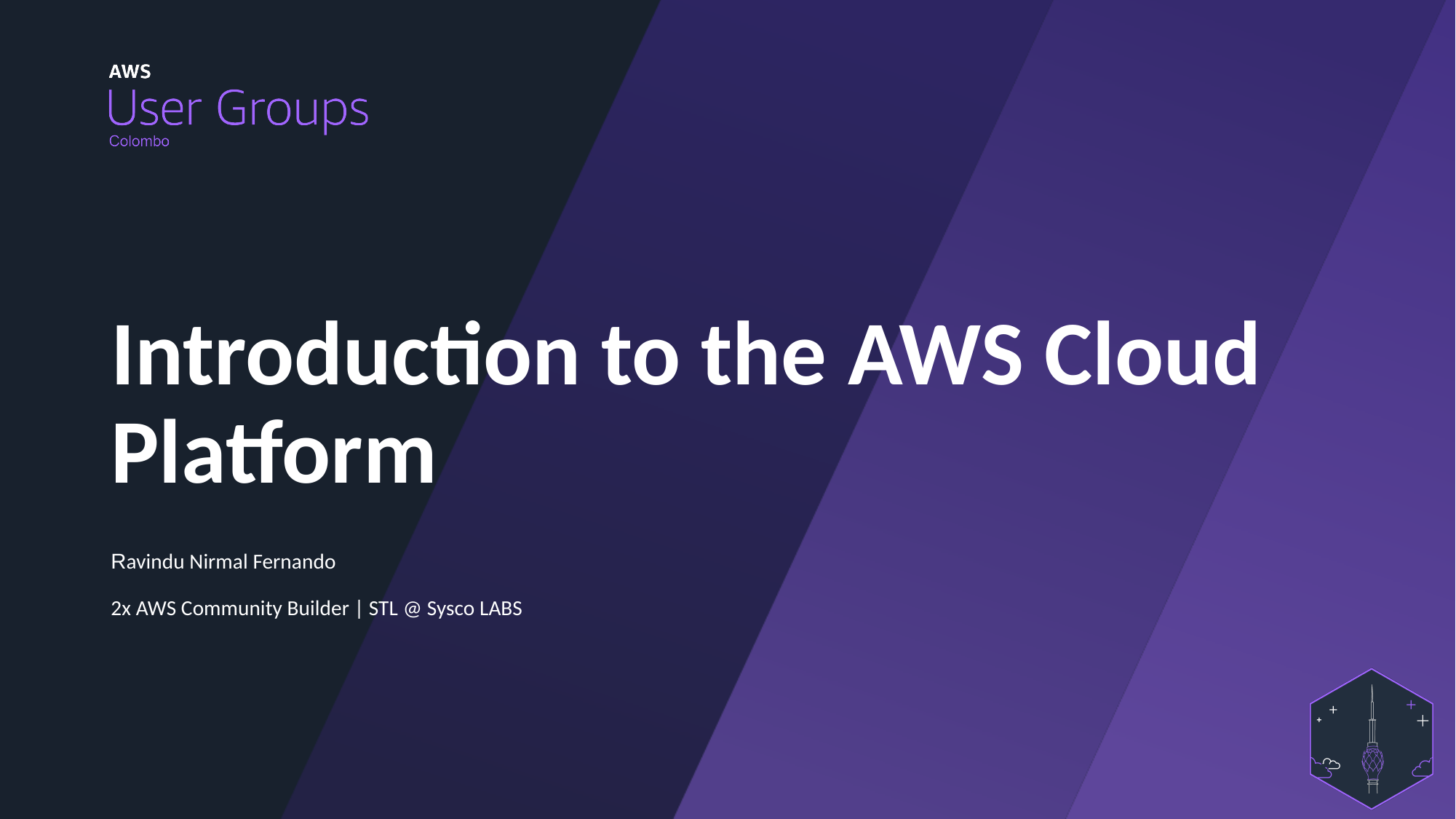

# Introduction to the AWS Cloud Platform
Ravindu Nirmal Fernando
2x AWS Community Builder | STL @ Sysco LABS